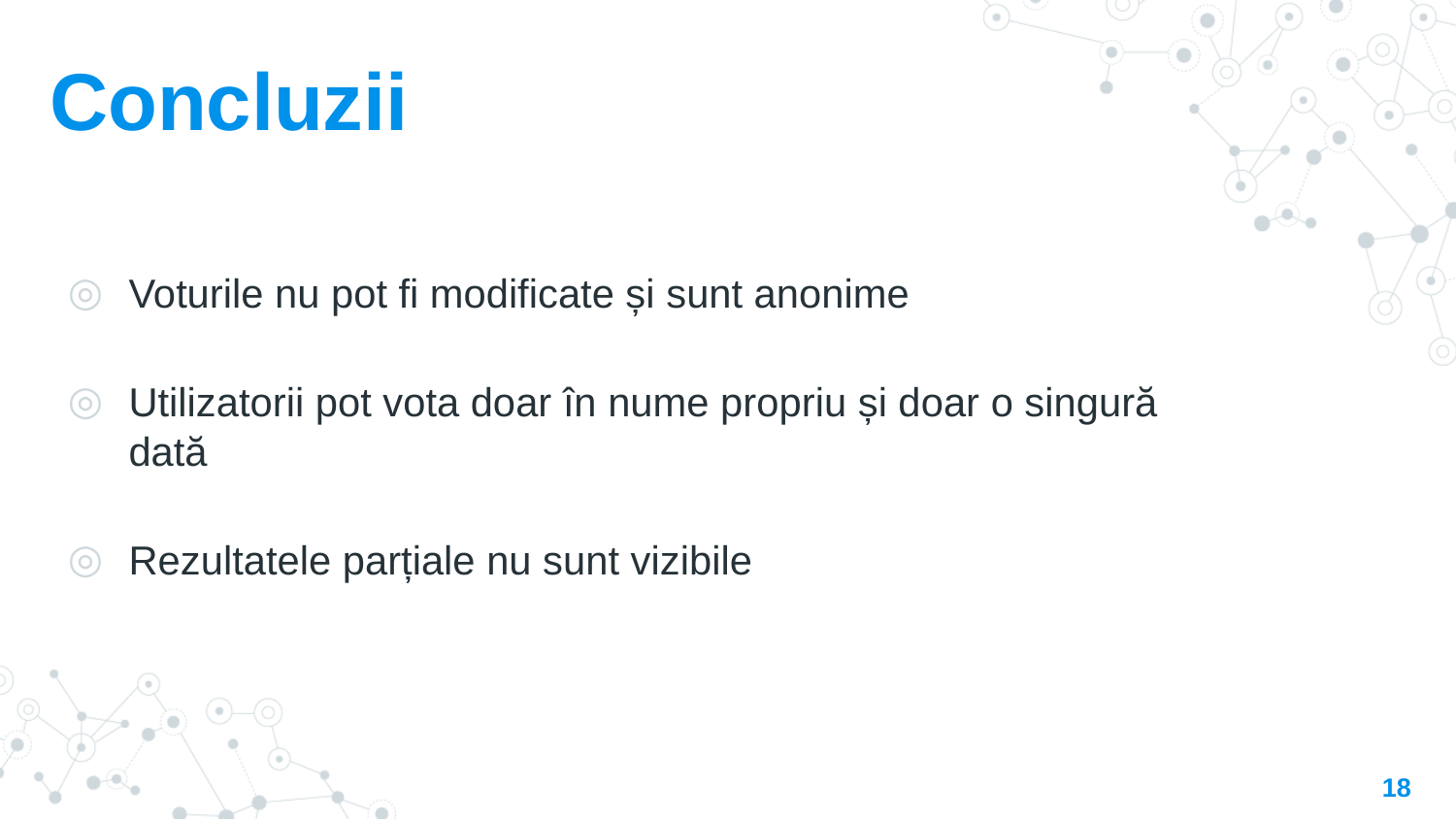

Concluzii
Voturile nu pot fi modificate și sunt anonime
Utilizatorii pot vota doar în nume propriu și doar o singură dată
Rezultatele parțiale nu sunt vizibile

18